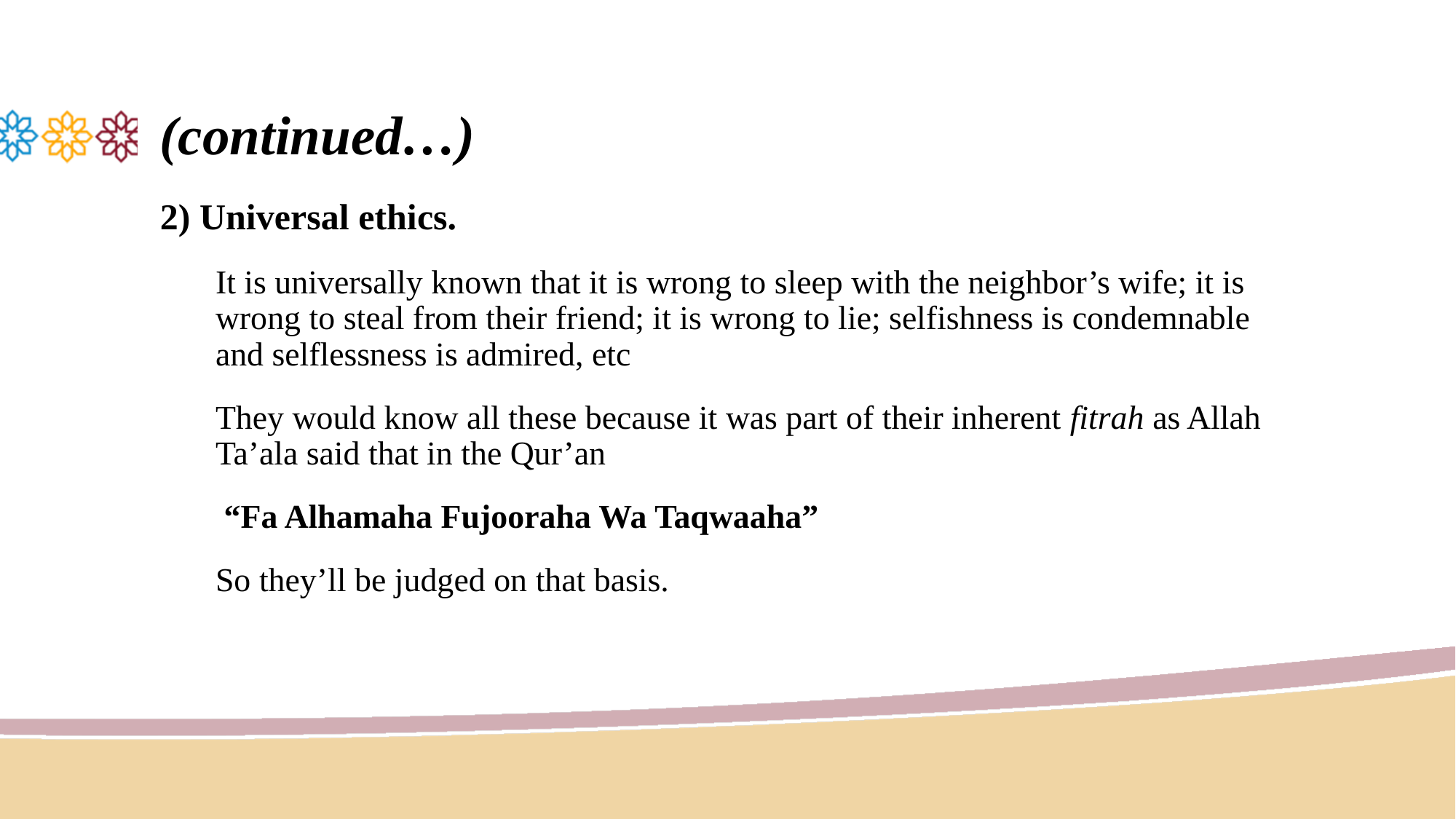

# (continued…)
2) Universal ethics.
It is universally known that it is wrong to sleep with the neighbor’s wife; it is wrong to steal from their friend; it is wrong to lie; selfishness is condemnable and selflessness is admired, etc
They would know all these because it was part of their inherent fitrah as Allah Ta’ala said that in the Qur’an
 “Fa Alhamaha Fujooraha Wa Taqwaaha”
So they’ll be judged on that basis.